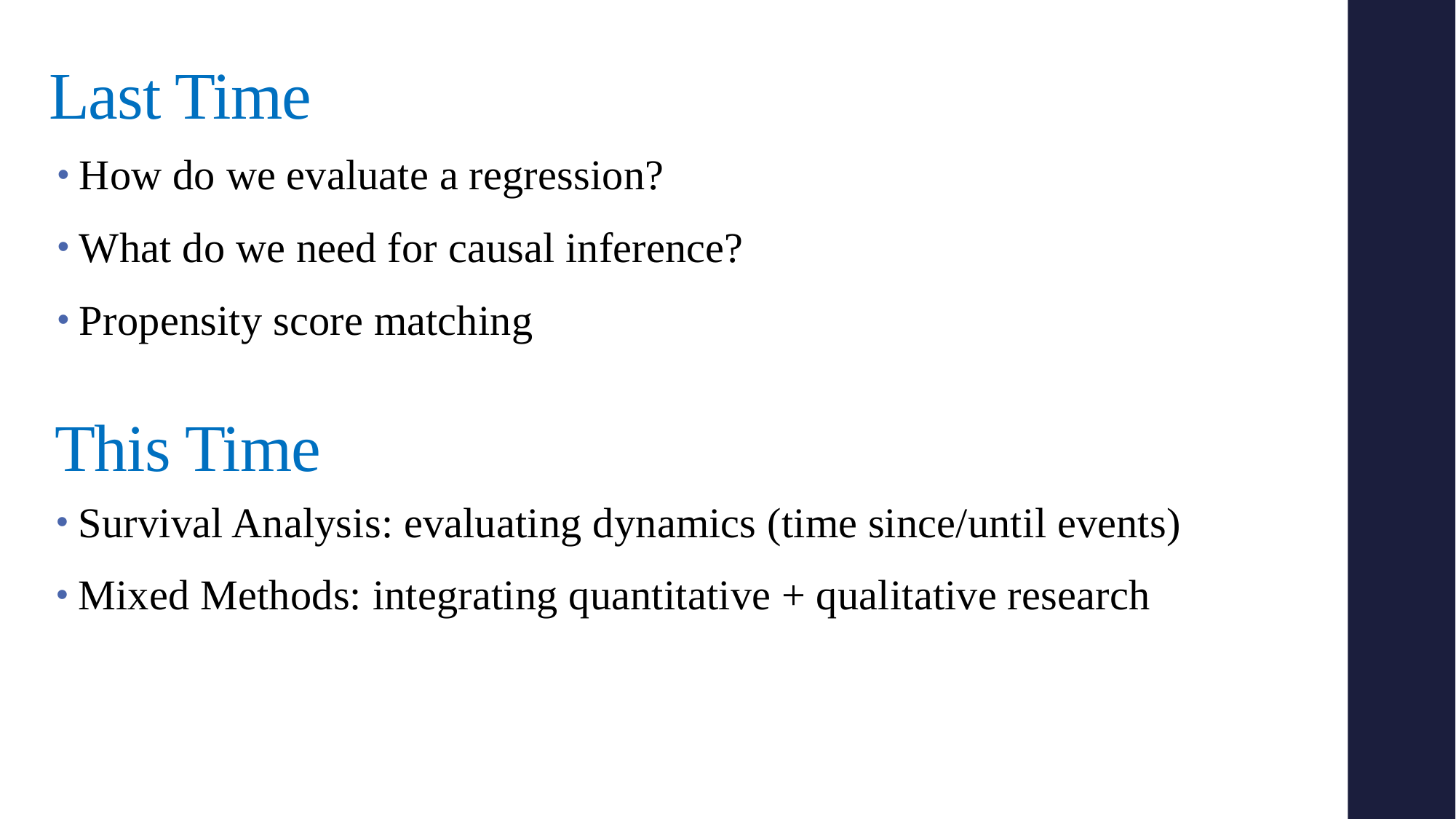

Last Time
How do we evaluate a regression?
What do we need for causal inference?
Propensity score matching

This Time
Survival Analysis: evaluating dynamics (time since/until events)
Mixed Methods: integrating quantitative + qualitative research